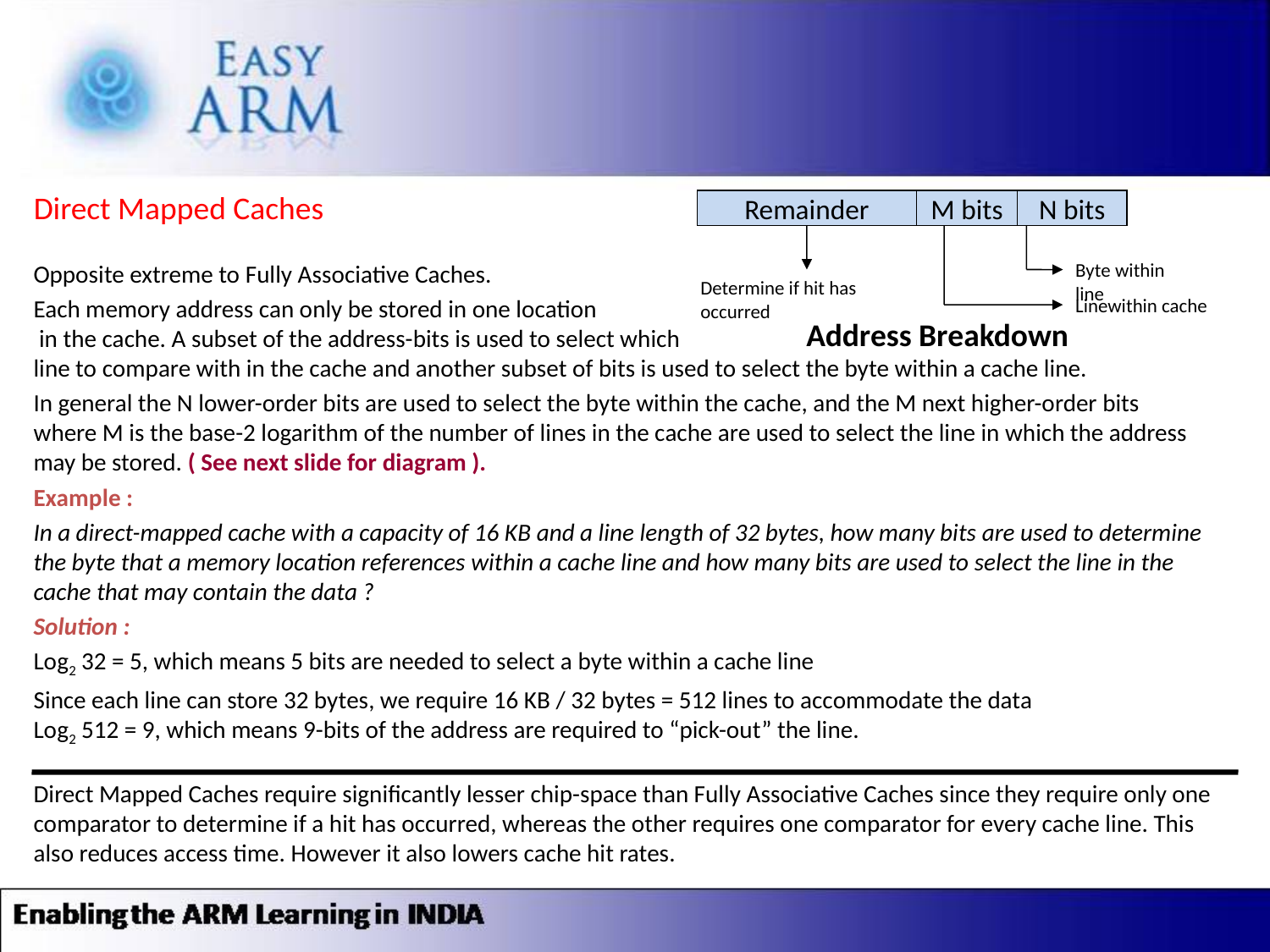

Direct Mapped Caches
Remainder
M bits
N bits

Byte within line
Determine if hit has occurred

Linewithin cache

Opposite extreme to Fully Associative Caches.
Each memory address can only be stored in one location
 in the cache. A subset of the address-bits is used to select which
line to compare with in the cache and another subset of bits is used to select the byte within a cache line.
In general the N lower-order bits are used to select the byte within the cache, and the M next higher-order bits where M is the base-2 logarithm of the number of lines in the cache are used to select the line in which the address may be stored. ( See next slide for diagram ).
Example :
In a direct-mapped cache with a capacity of 16 KB and a line length of 32 bytes, how many bits are used to determine the byte that a memory location references within a cache line and how many bits are used to select the line in the cache that may contain the data ?
Solution :
Log2 32 = 5, which means 5 bits are needed to select a byte within a cache line
Since each line can store 32 bytes, we require 16 KB / 32 bytes = 512 lines to accommodate the data
Log2 512 = 9, which means 9-bits of the address are required to “pick-out” the line.
Address Breakdown
Direct Mapped Caches require significantly lesser chip-space than Fully Associative Caches since they require only one comparator to determine if a hit has occurred, whereas the other requires one comparator for every cache line. This also reduces access time. However it also lowers cache hit rates.